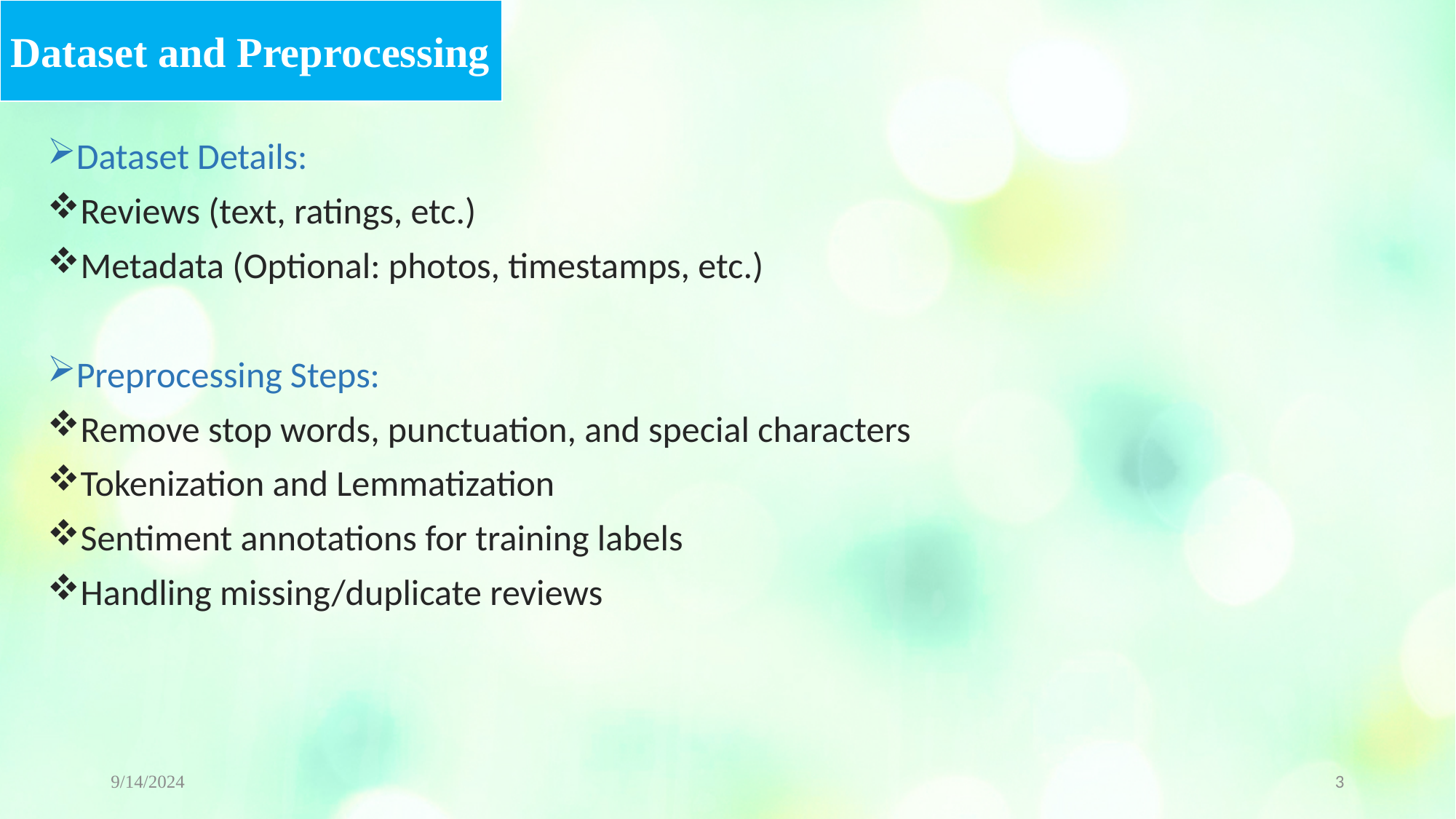

Dataset and Preprocessing
Dataset Details:
Reviews (text, ratings, etc.)
Metadata (Optional: photos, timestamps, etc.)

Preprocessing Steps:
Remove stop words, punctuation, and special characters
Tokenization and Lemmatization
Sentiment annotations for training labels
Handling missing/duplicate reviews
9/14/2024

3